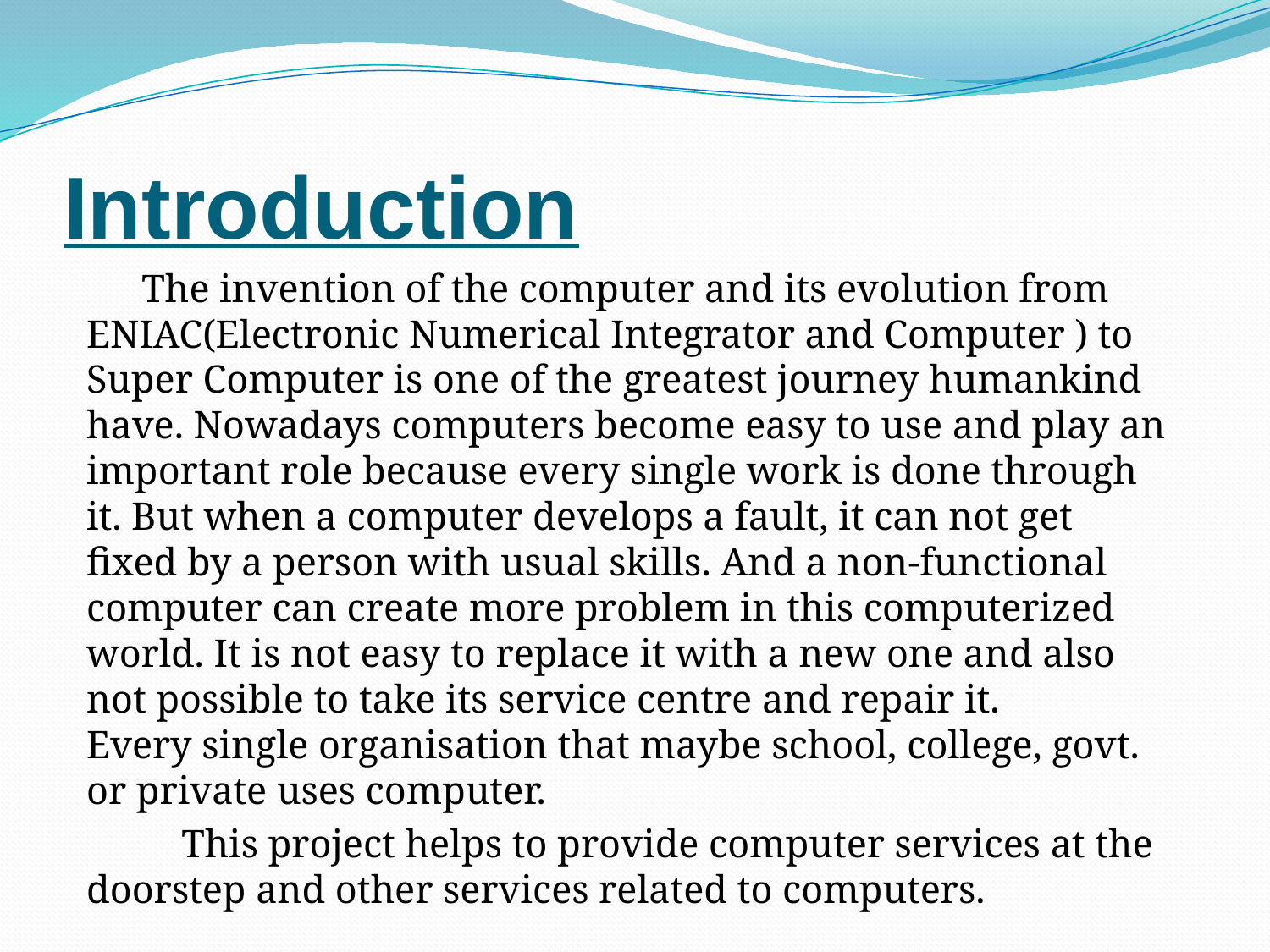

# Introduction
         The invention of the computer and its evolution from ENIAC(Electronic Numerical Integrator and Computer ) to Super Computer is one of the greatest journey humankind have. Nowadays computers become easy to use and play an important role because every single work is done through it. But when a computer develops a fault, it can not get fixed by a person with usual skills. And a non-functional computer can create more problem in this computerized world. It is not easy to replace it with a new one and also not possible to take its service centre and repair it.       Every single organisation that maybe school, college, govt. or private uses computer.
             This project helps to provide computer services at the doorstep and other services related to computers.